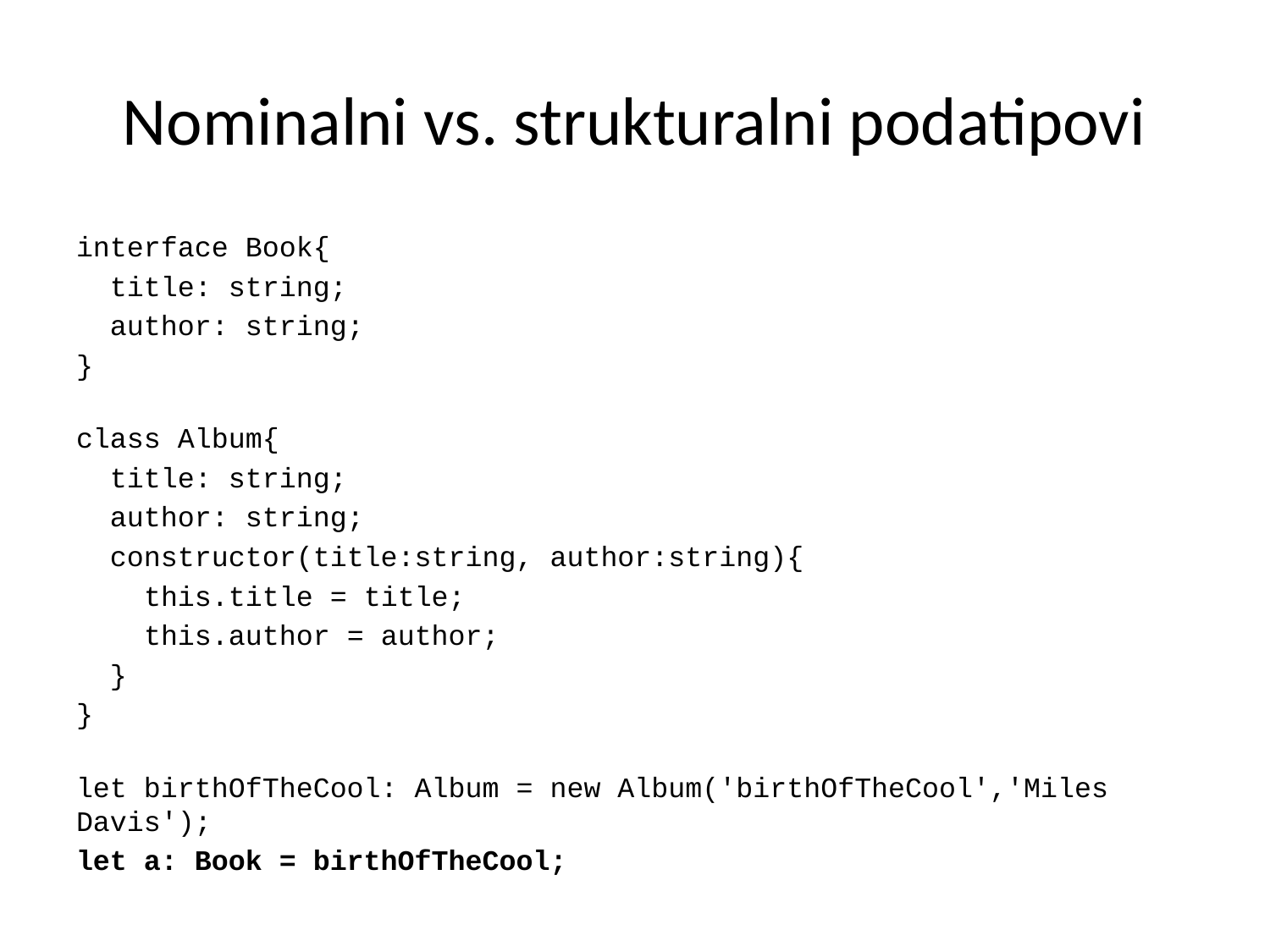

# Nominalni vs. strukturalni podatipovi
interface Book{
  title: string;
  author: string;
}
class Album{
  title: string;
  author: string;
  constructor(title:string, author:string){
    this.title = title;
    this.author = author;
  }
}
let birthOfTheCool: Album = new Album('birthOfTheCool','Miles Davis');
let a: Book = birthOfTheCool;